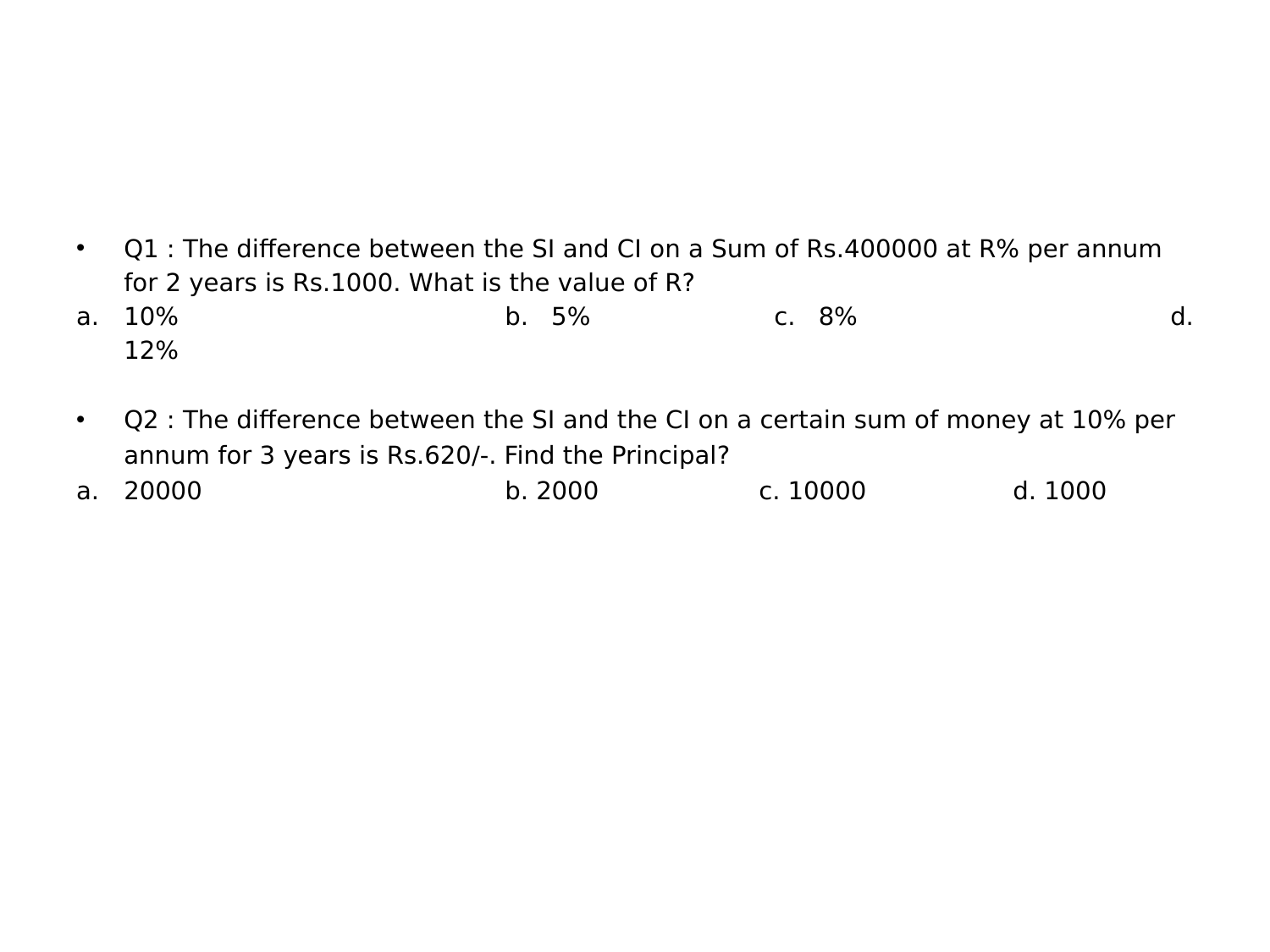

#
Q1 : The difference between the SI and CI on a Sum of Rs.400000 at R% per annum for 2 years is Rs.1000. What is the value of R?
10%			b. 5%		c. 8%			d. 12%

Q2 : The difference between the SI and the CI on a certain sum of money at 10% per annum for 3 years is Rs.620/-. Find the Principal?
20000			b. 2000		c. 10000		d. 1000